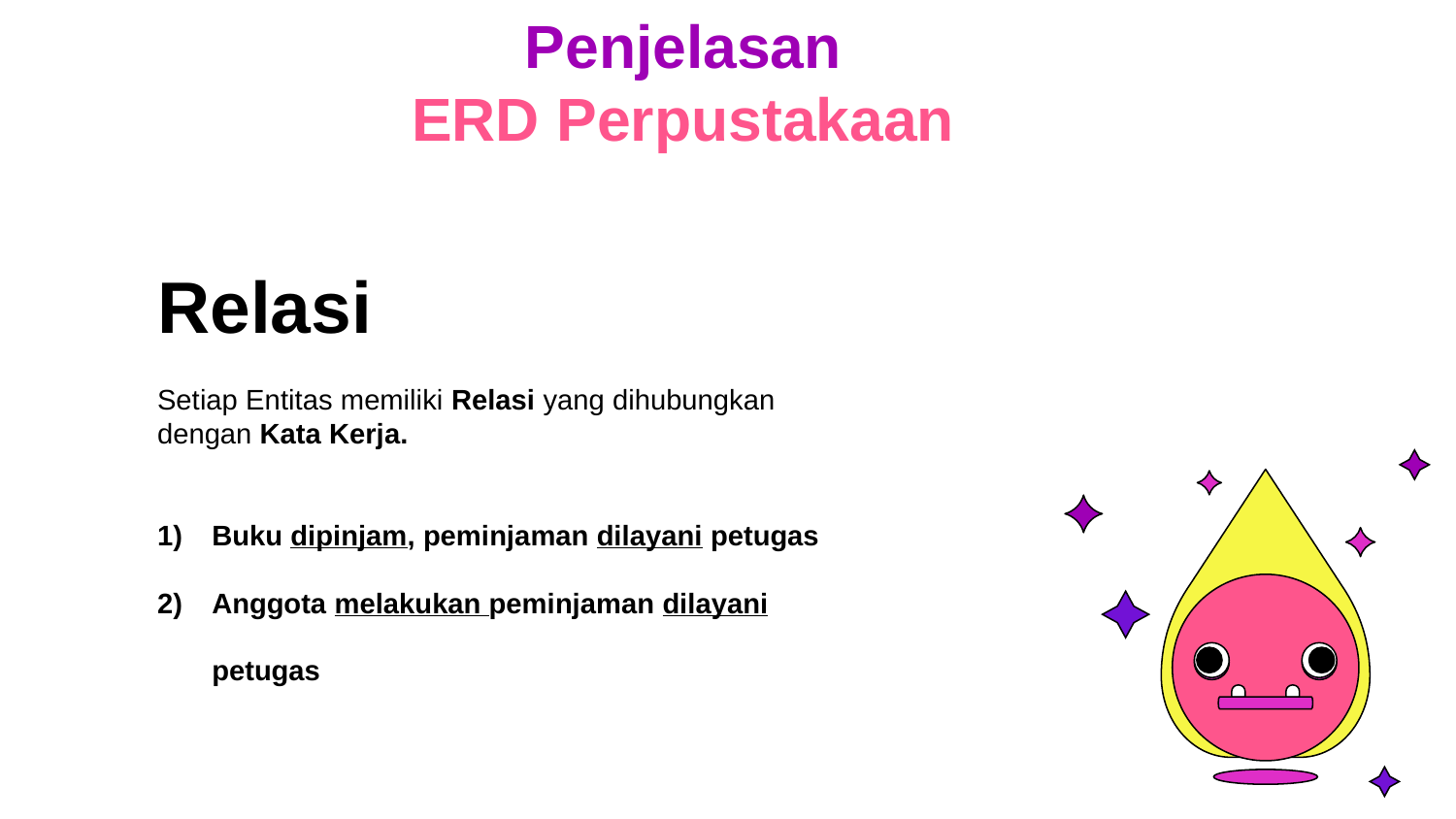

# Penjelasan ERD Perpustakaan
Relasi

Setiap Entitas memiliki Relasi yang dihubungkan dengan Kata Kerja.

Buku dipinjam, peminjaman dilayani petugas
Anggota melakukan peminjaman dilayani petugas